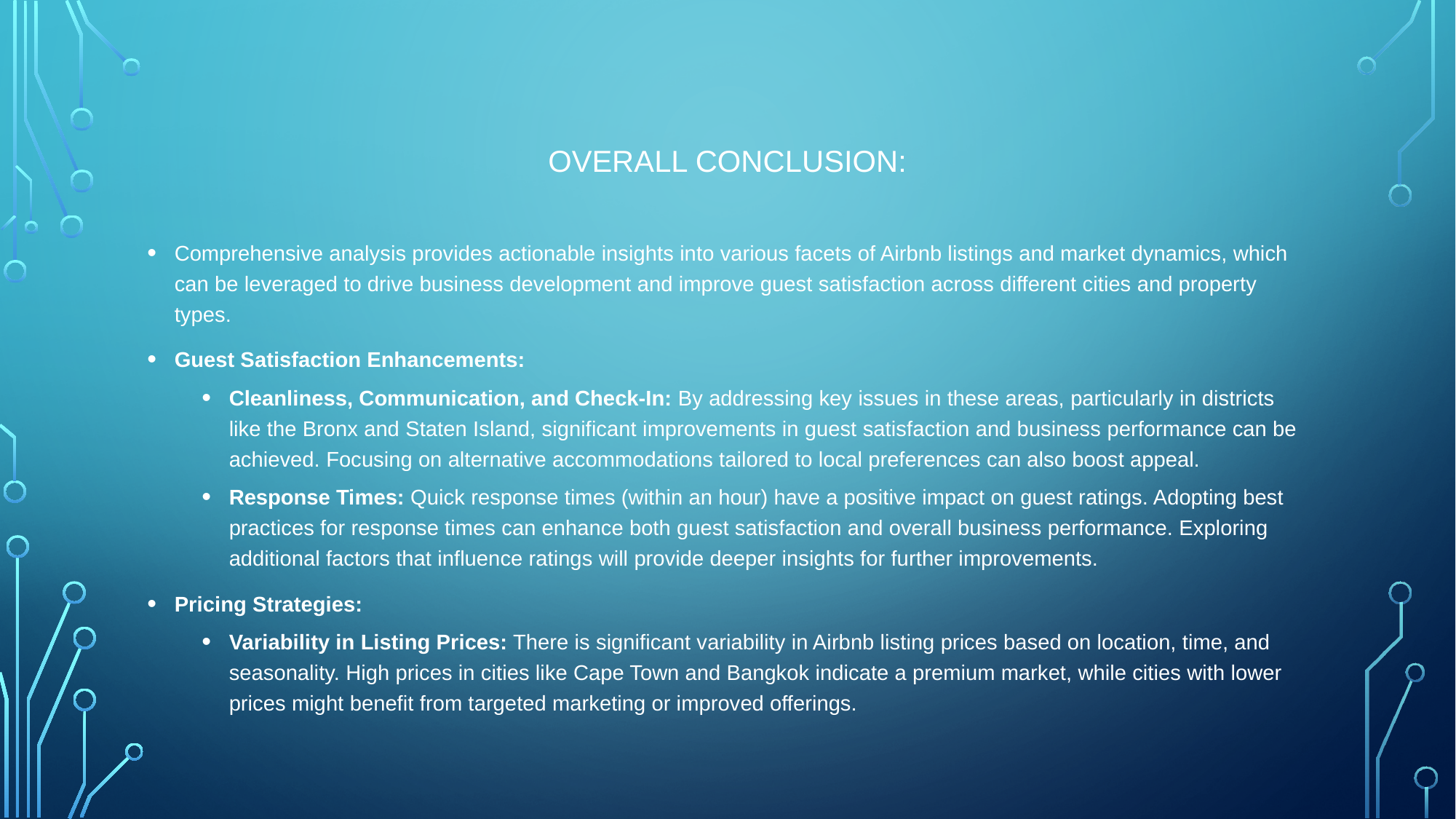

# Overall Conclusion:
Comprehensive analysis provides actionable insights into various facets of Airbnb listings and market dynamics, which can be leveraged to drive business development and improve guest satisfaction across different cities and property types.
Guest Satisfaction Enhancements:
Cleanliness, Communication, and Check-In: By addressing key issues in these areas, particularly in districts like the Bronx and Staten Island, significant improvements in guest satisfaction and business performance can be achieved. Focusing on alternative accommodations tailored to local preferences can also boost appeal.
Response Times: Quick response times (within an hour) have a positive impact on guest ratings. Adopting best practices for response times can enhance both guest satisfaction and overall business performance. Exploring additional factors that influence ratings will provide deeper insights for further improvements.
Pricing Strategies:
Variability in Listing Prices: There is significant variability in Airbnb listing prices based on location, time, and seasonality. High prices in cities like Cape Town and Bangkok indicate a premium market, while cities with lower prices might benefit from targeted marketing or improved offerings.